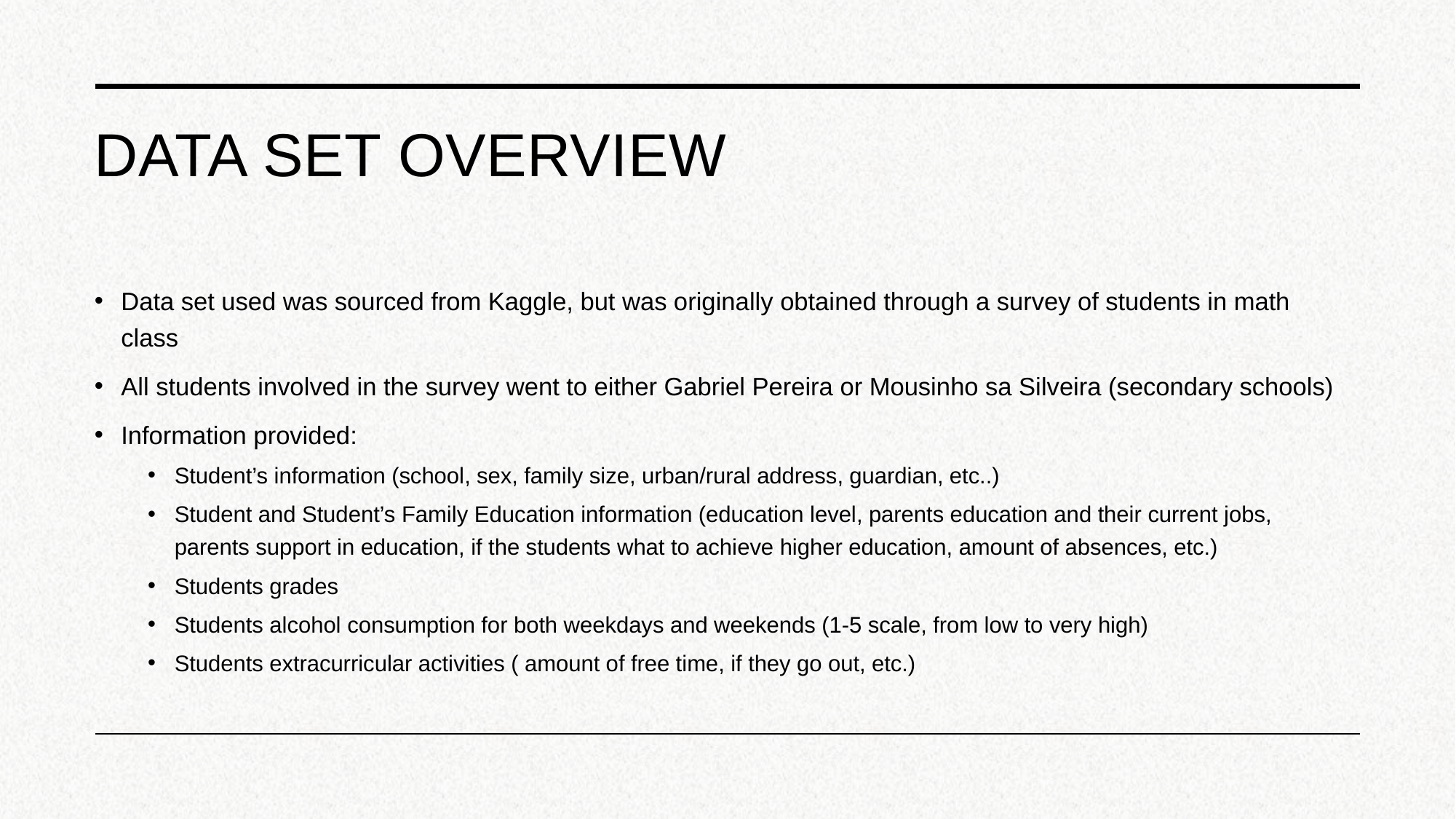

# Data Set Overview
Data set used was sourced from Kaggle, but was originally obtained through a survey of students in math class
All students involved in the survey went to either Gabriel Pereira or Mousinho sa Silveira (secondary schools)
Information provided:
Student’s information (school, sex, family size, urban/rural address, guardian, etc..)
Student and Student’s Family Education information (education level, parents education and their current jobs, parents support in education, if the students what to achieve higher education, amount of absences, etc.)
Students grades
Students alcohol consumption for both weekdays and weekends (1-5 scale, from low to very high)
Students extracurricular activities ( amount of free time, if they go out, etc.)